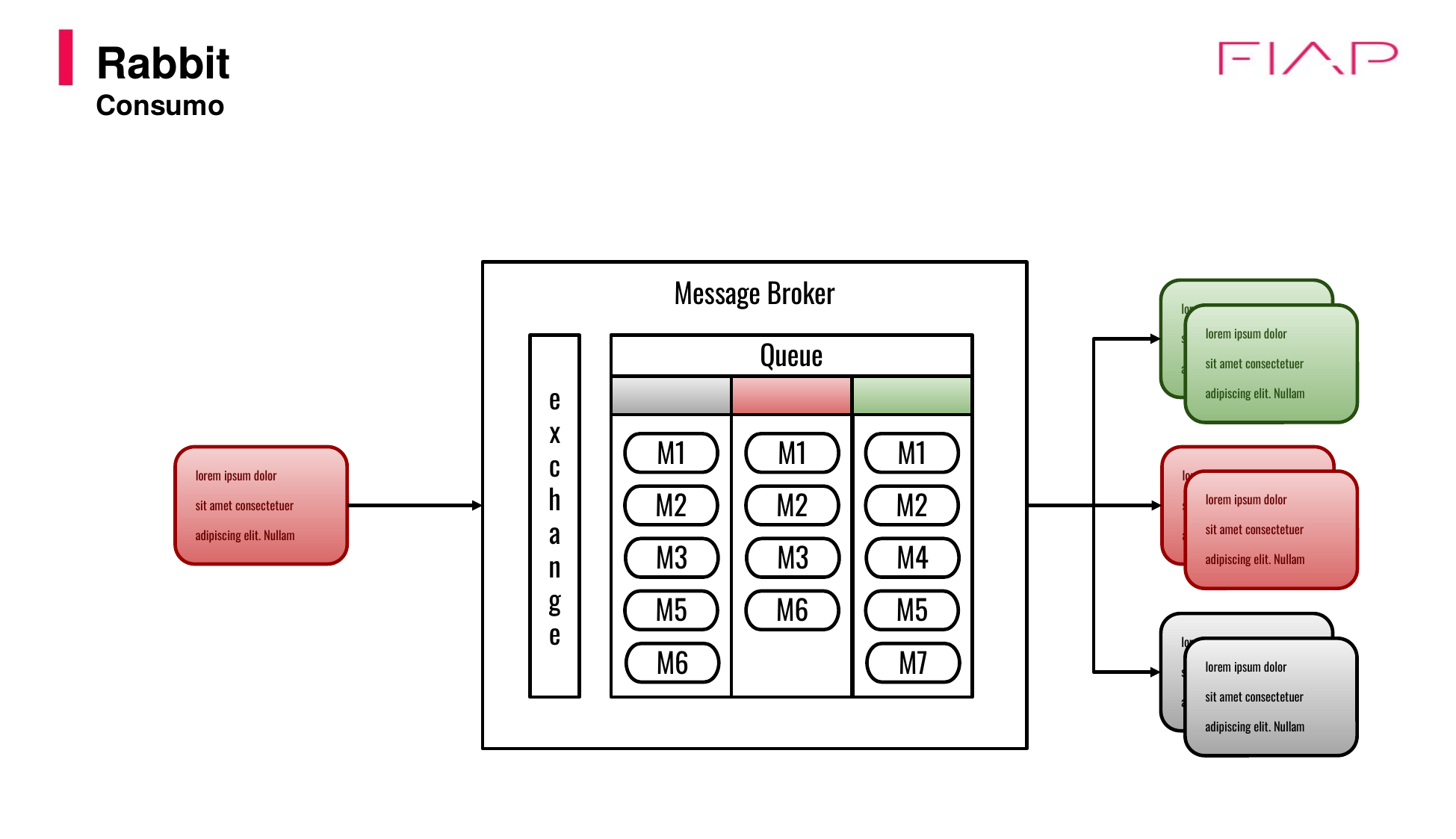

Rabbit
Consumo
Message Broker
lorem ipsum dolor

sit amet consectetuer

adipiscing elit. Nullam
lorem ipsum dolor

sit amet consectetuer

adipiscing elit. Nullam
Queue
exchange

M1
M1
M1
lorem ipsum dolor

sit amet consectetuer

adipiscing elit. Nullam
lorem ipsum dolor

sit amet consectetuer

adipiscing elit. Nullam
lorem ipsum dolor

sit amet consectetuer

adipiscing elit. Nullam
M2
M2
M2
M3
M3
M4
M5
M6
M5
lorem ipsum dolor

sit amet consectetuer

adipiscing elit. Nullam
lorem ipsum dolor

sit amet consectetuer

adipiscing elit. Nullam
M6
M7